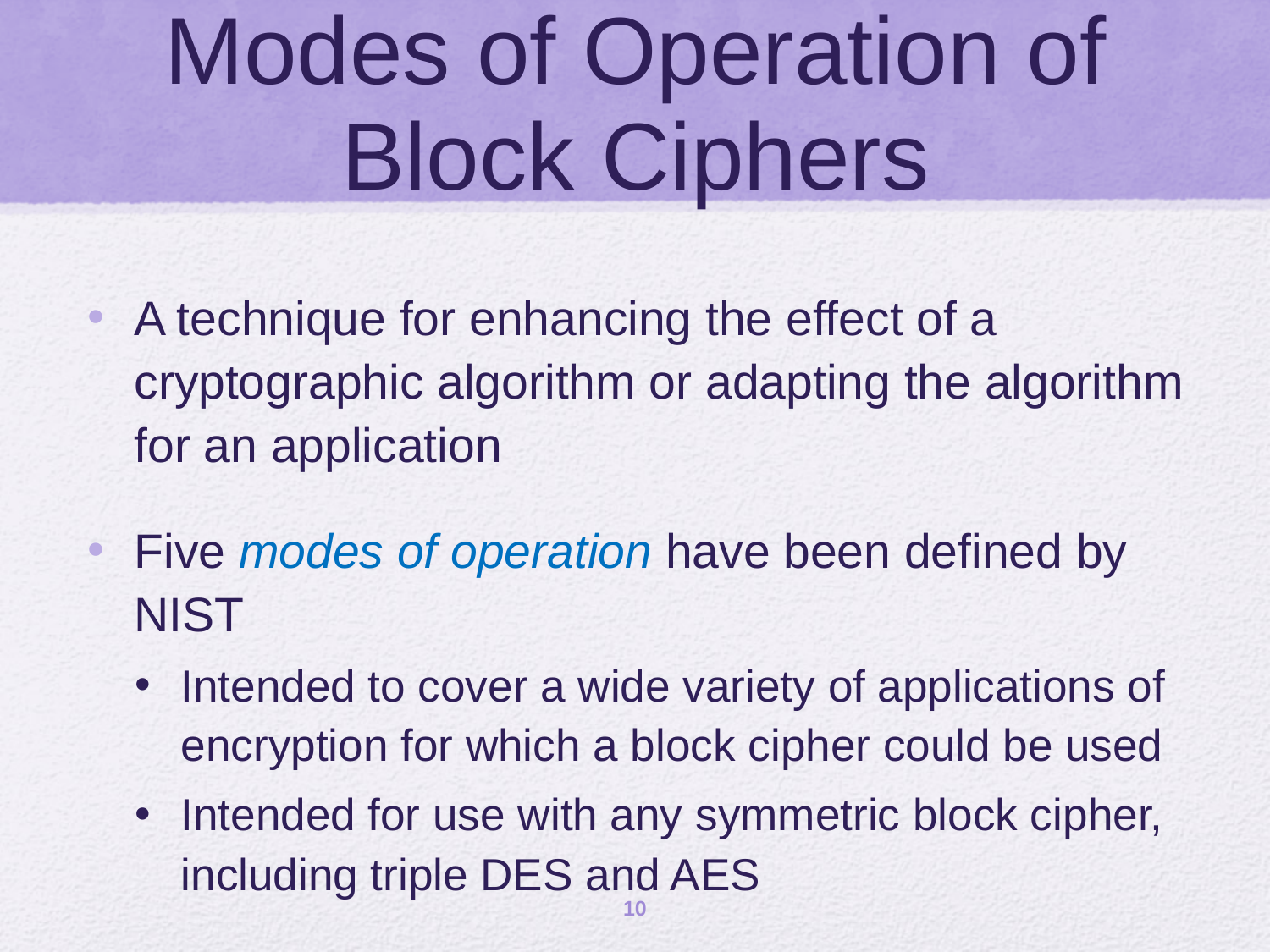

# Modes of Operation of Block Ciphers
A technique for enhancing the effect of a cryptographic algorithm or adapting the algorithm for an application
Five modes of operation have been defined by NIST
Intended to cover a wide variety of applications of encryption for which a block cipher could be used
Intended for use with any symmetric block cipher, including triple DES and AES
10